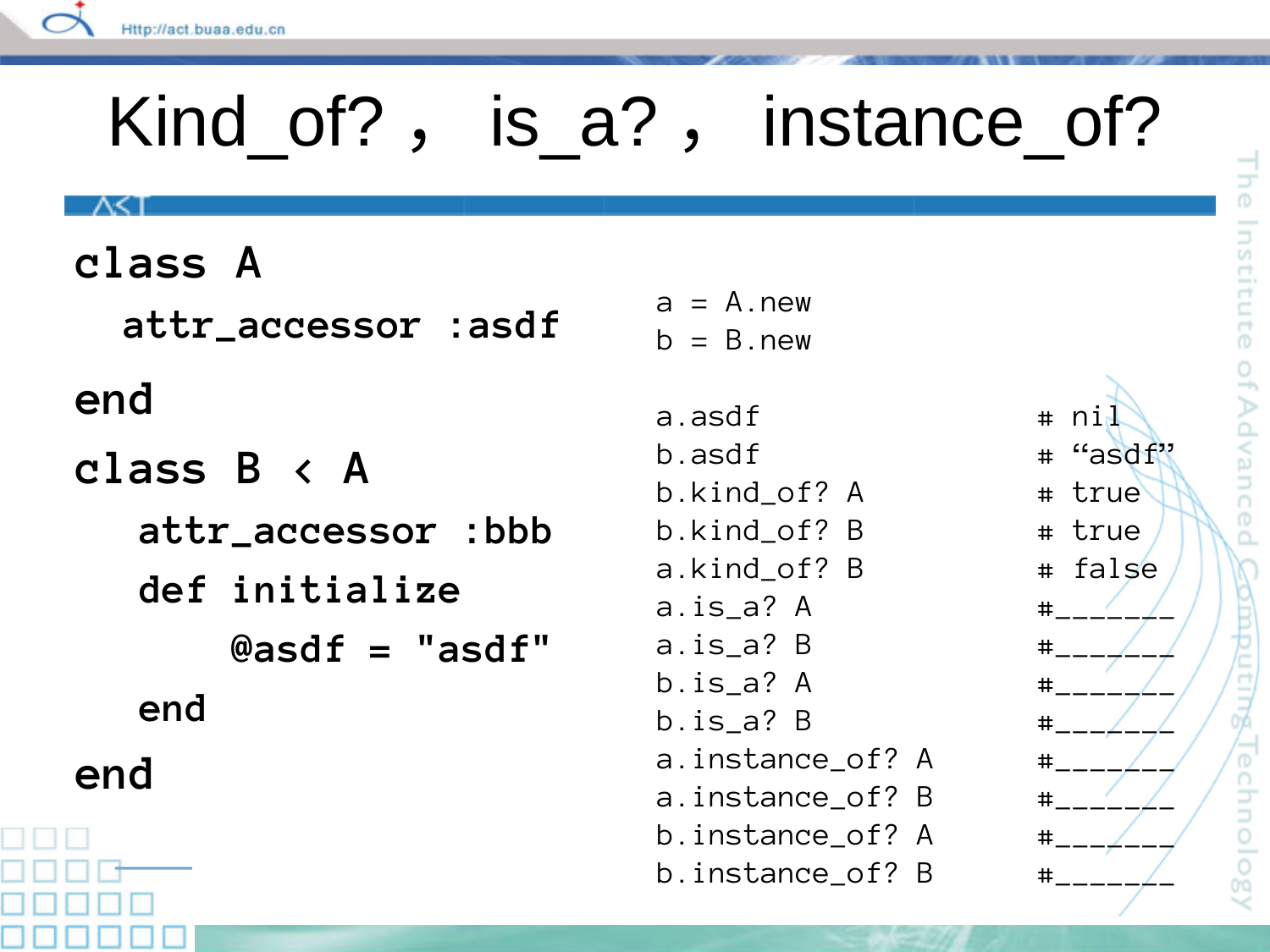

# Kind_of?，is_a?，instance_of?
class A
	attr_accessor :asdf
end
class B < A
attr_accessor :bbb
def initialize
    @asdf = "asdf"
end
end

a = A.new
b = B.new

a.asdf			# nil
b.asdf			# “asdf”
b.kind_of? A		# true
b.kind_of? B		# true
a.kind_of? B		# false
a.is_a? A		#_______
a.is_a? B		#_______
b.is_a? A		#_______
b.is_a? B		#_______
a.instance_of? A	#_______
a.instance_of? B	#_______
b.instance_of? A	#_______
b.instance_of? B	#_______